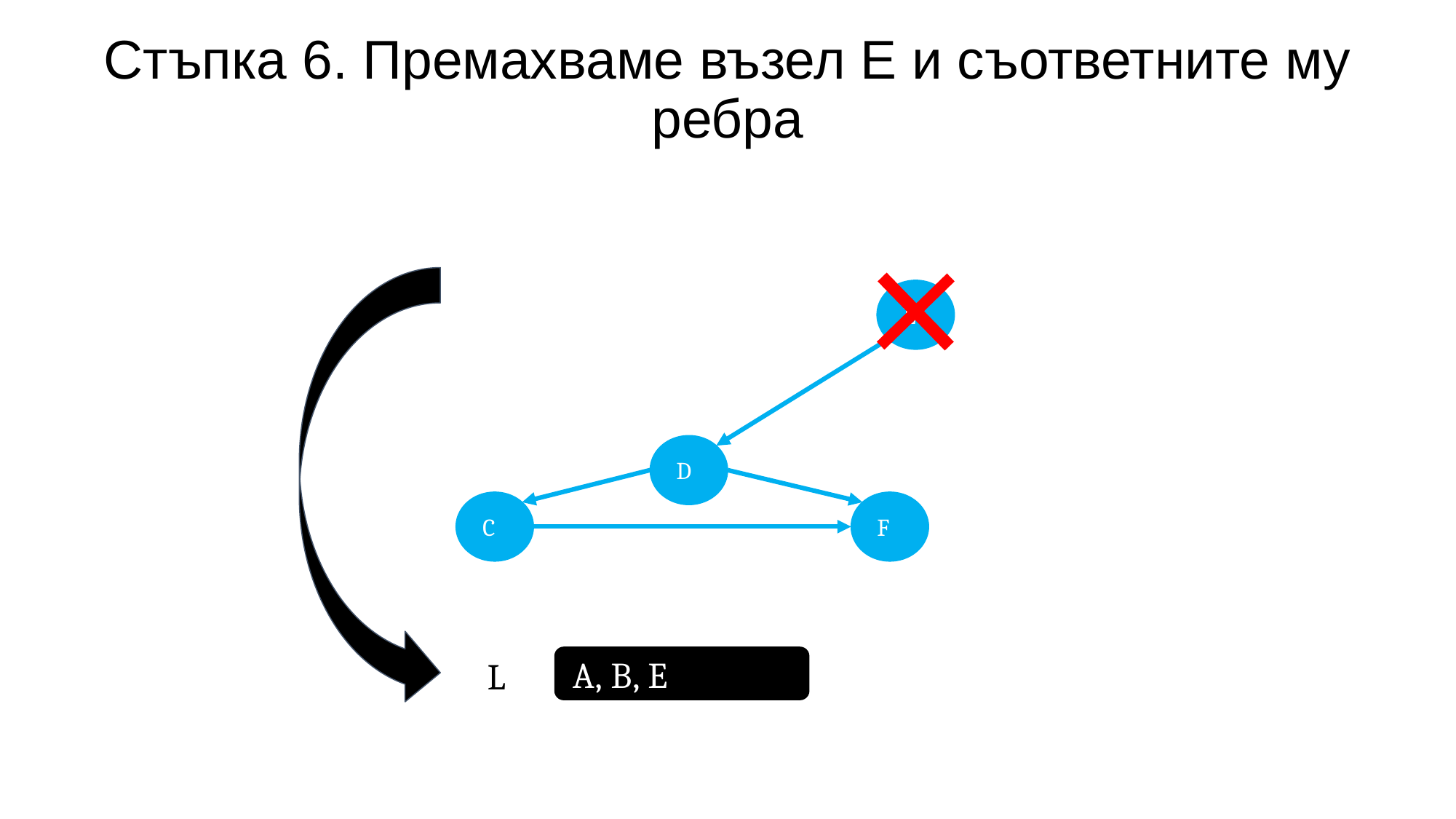

Стъпка 6. Премахваме възел Е и съответните му ребра

E
D
C
F
L
A, B, E